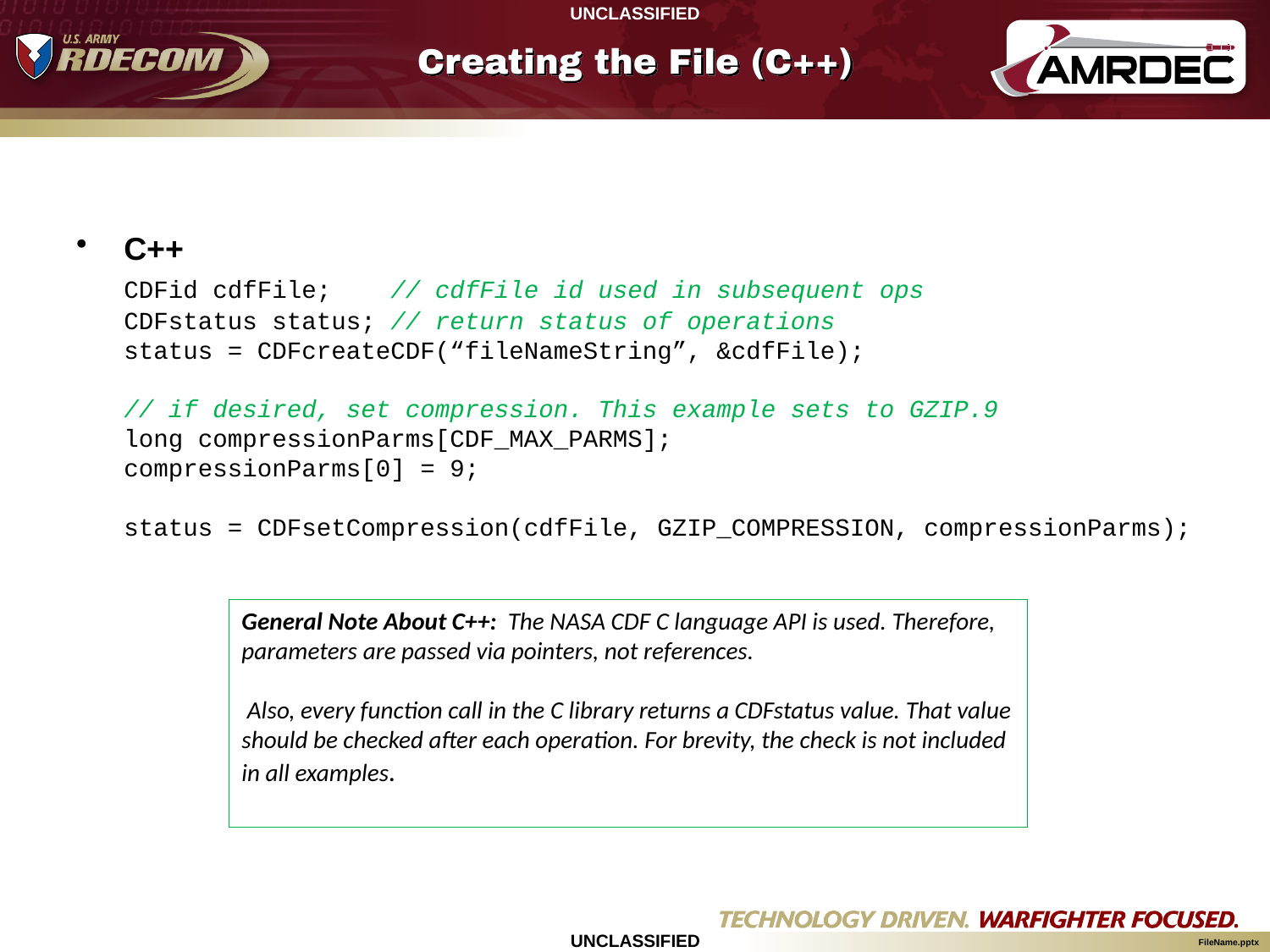

# Creating the File (C++)
C++
	CDFid cdfFile;    // cdfFile id used in subsequent ops
	CDFstatus status; // return status of operations
	status = CDFcreateCDF(“fileNameString”, &cdfFile);

	// if desired, set compression. This example sets to GZIP.9
	long compressionParms[CDF_MAX_PARMS];
	compressionParms[0] = 9;

	status = CDFsetCompression(cdfFile, GZIP_COMPRESSION, compressionParms);
General Note About C++:  The NASA CDF C language API is used. Therefore, parameters are passed via pointers, not references.

 Also, every function call in the C library returns a CDFstatus value. That value should be checked after each operation. For brevity, the check is not included in all examples.